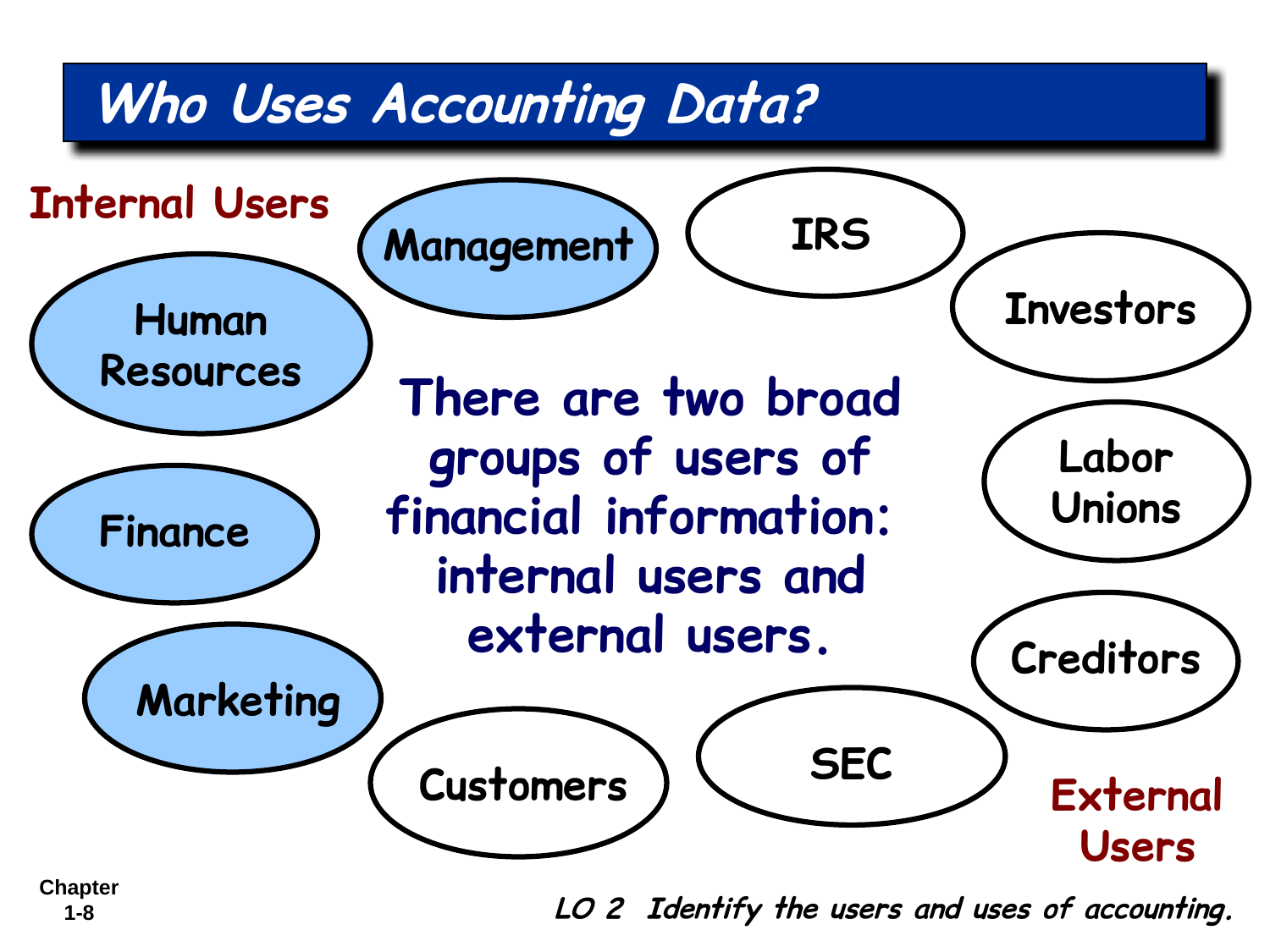

# Who Uses Accounting Data?
Internal Users

IRS
Management

Investors
Human Resources
There are two broad groups of users of financial information:  internal users and external users.

Labor Unions

Finance

Creditors
Marketing

SEC
Customers
External Users
LO 2  Identify the users and uses of accounting.